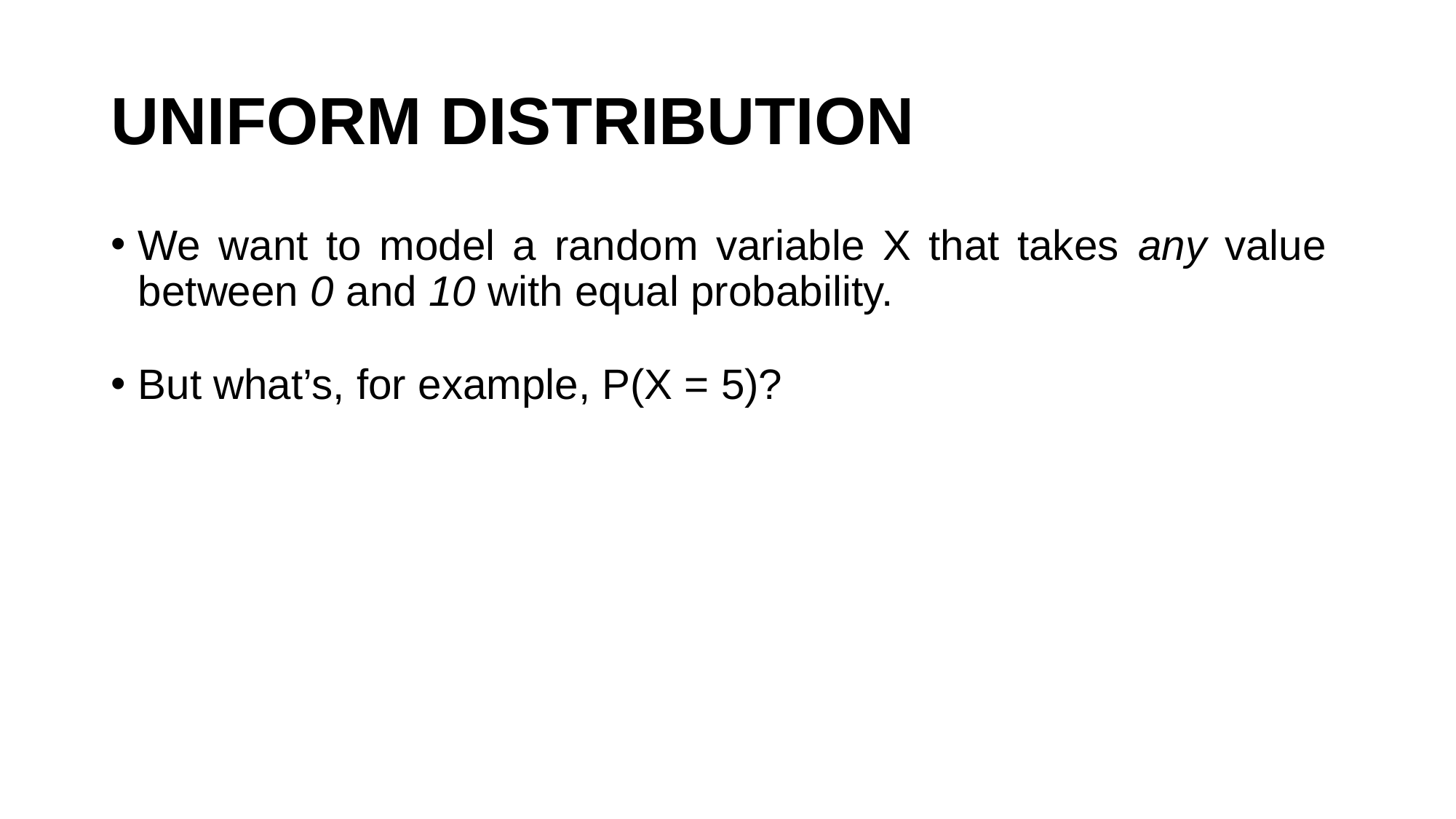

# UNIFORM DISTRIBUTION
We want to model a random variable X that takes any value
between 0 and 10 with equal probability.

But what’s, for example, P(X = 5)?

Let’s start with the discrete uniform distribution between 0 and 10:
X takes n values between 0 and 10 with probability p = 1/n: